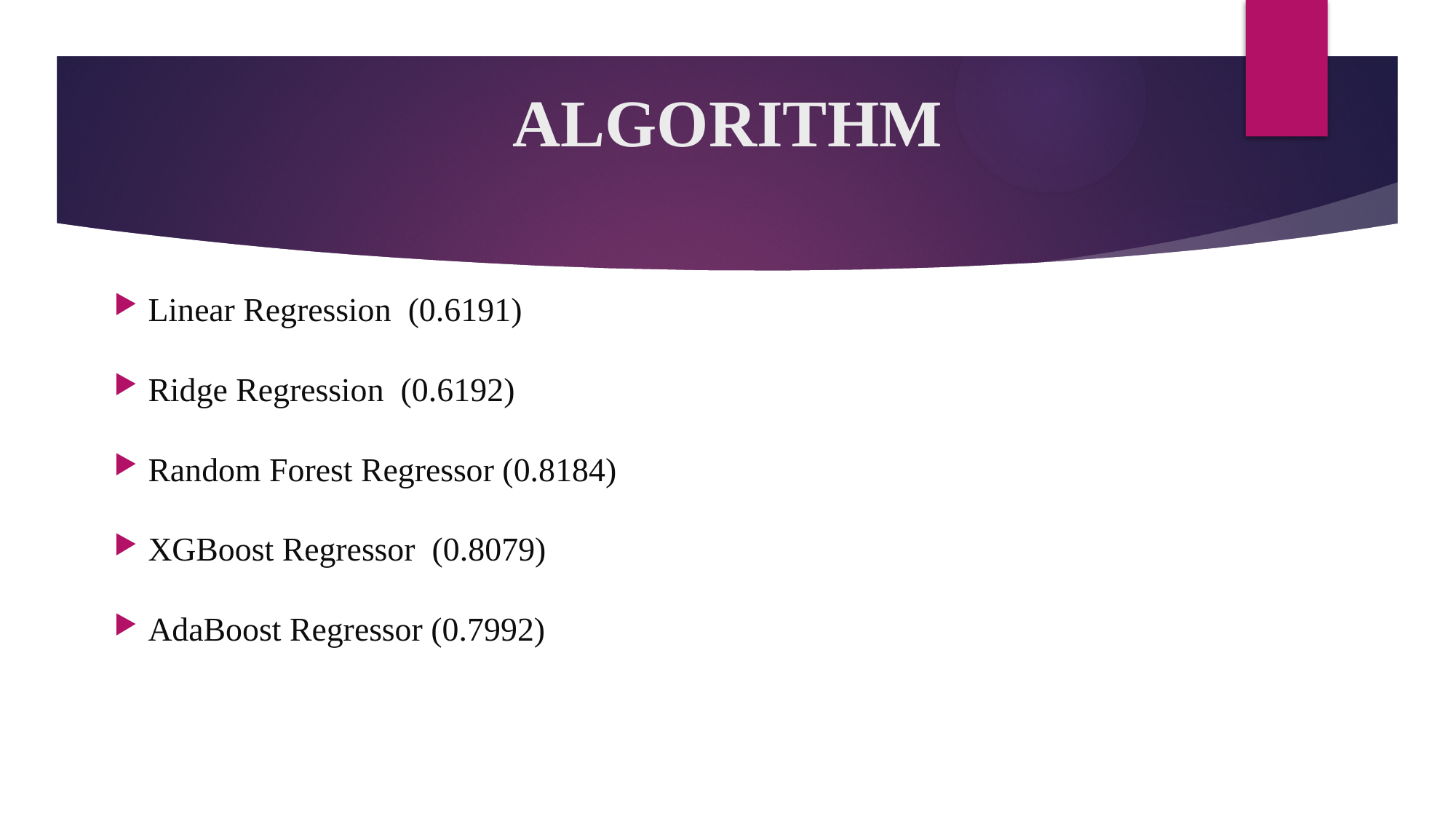

# ALGORITHM

Linear Regression  (0.6191)
Ridge Regression  (0.6192)
Random Forest Regressor (0.8184)
XGBoost Regressor  (0.8079)
AdaBoost Regressor (0.7992)